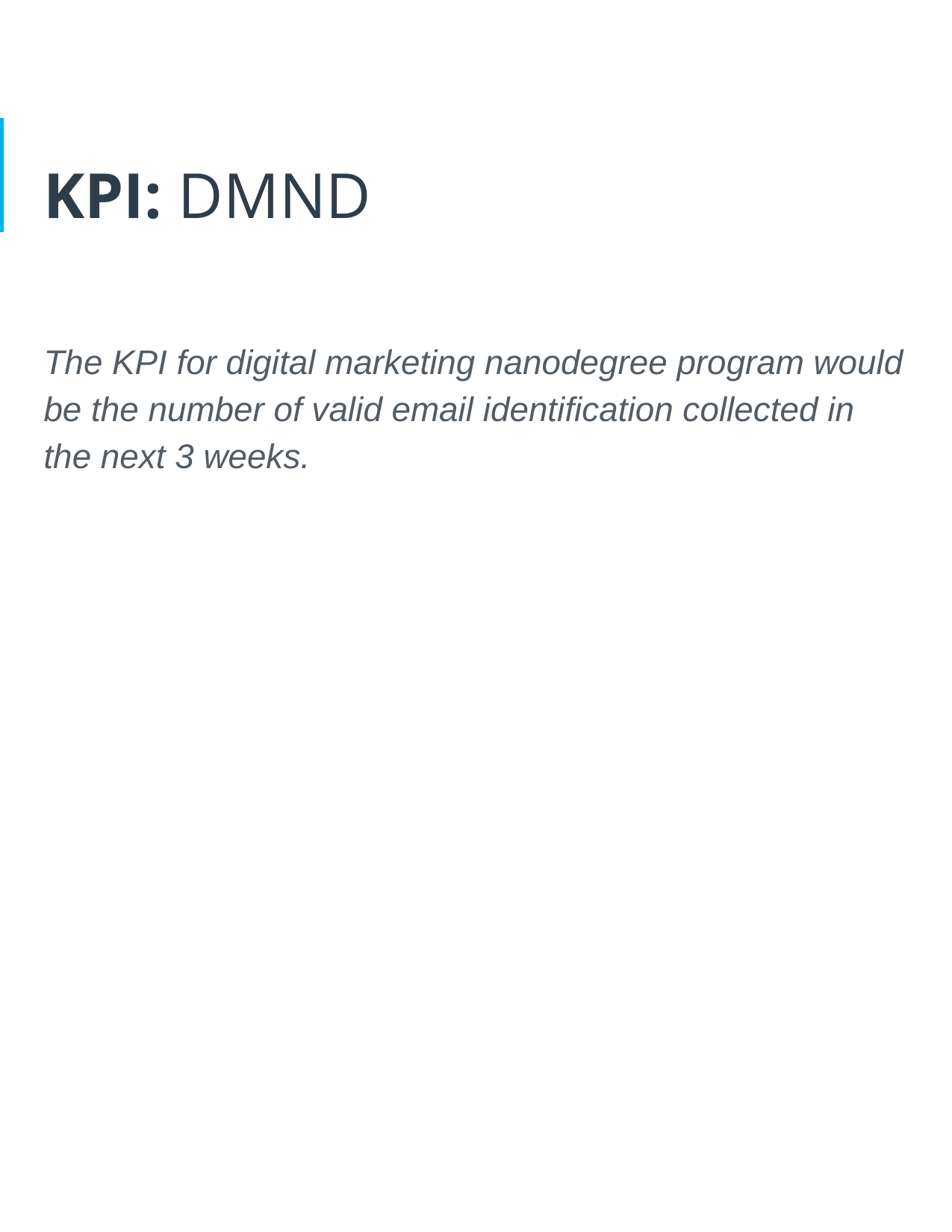

# KPI: DMND
The KPI for digital marketing nanodegree program would be the number of valid email identification collected in the next 3 weeks.